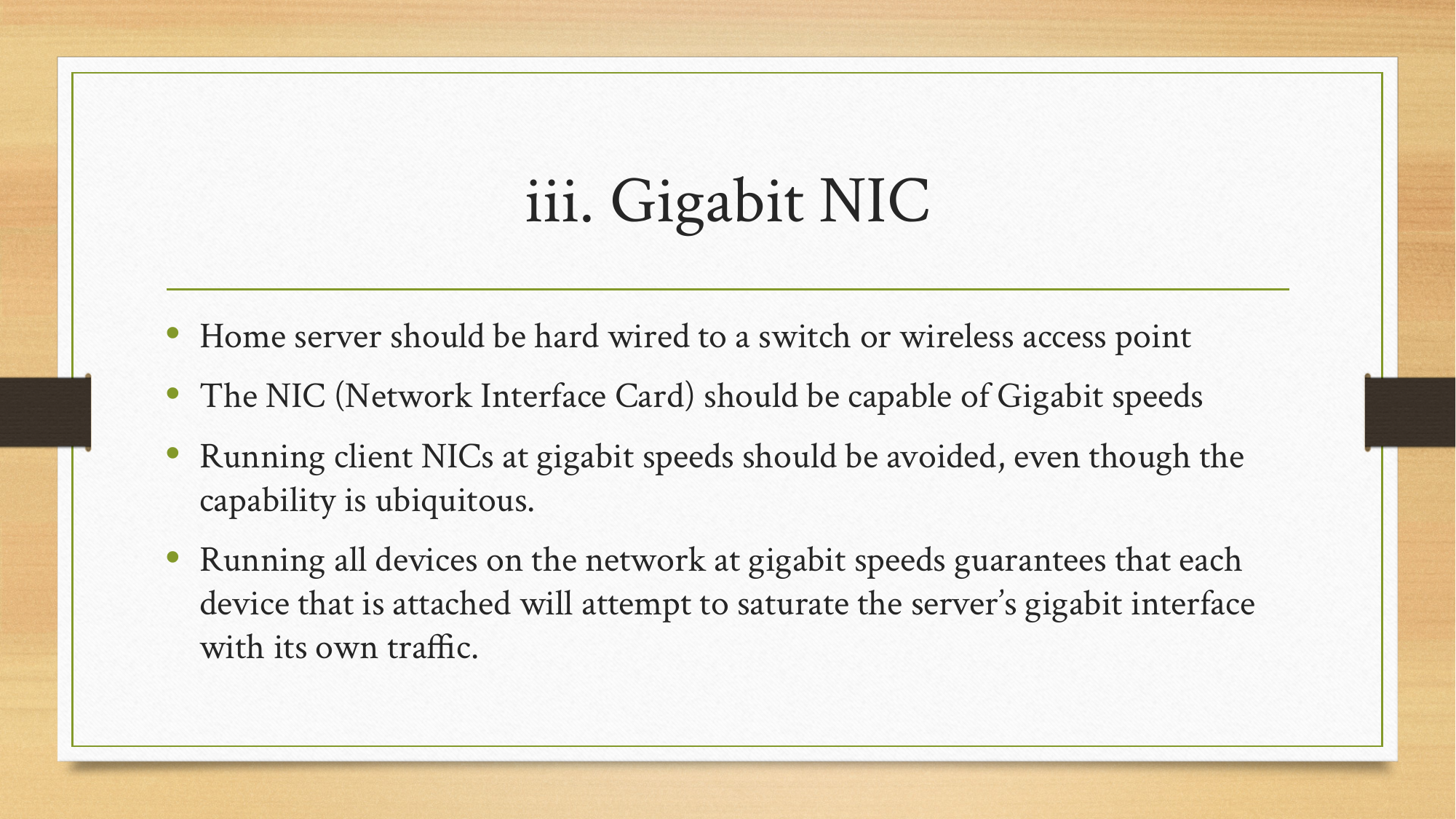

# iii. Gigabit NIC
Home server should be hard wired to a switch or wireless access point
The NIC (Network Interface Card) should be capable of Gigabit speeds
Running client NICs at gigabit speeds should be avoided, even though the capability is ubiquitous.
Running all devices on the network at gigabit speeds guarantees that each device that is attached will attempt to saturate the server’s gigabit interface with its own traffic.